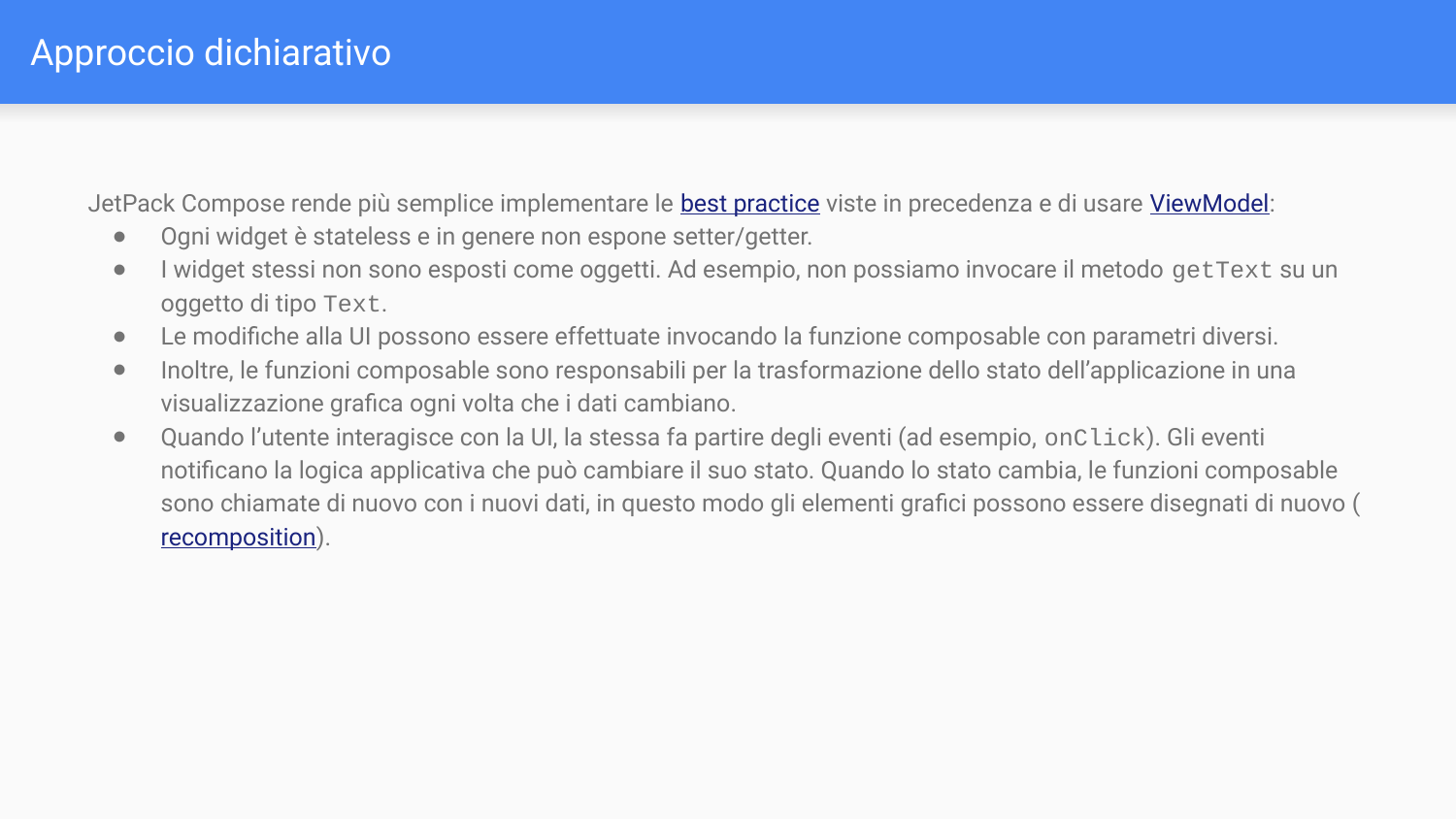

# Approccio dichiarativo
JetPack Compose rende più semplice implementare le best practice viste in precedenza e di usare ViewModel:
Ogni widget è stateless e in genere non espone setter/getter.
I widget stessi non sono esposti come oggetti. Ad esempio, non possiamo invocare il metodo getText su un oggetto di tipo Text.
Le modifiche alla UI possono essere effettuate invocando la funzione composable con parametri diversi.
Inoltre, le funzioni composable sono responsabili per la trasformazione dello stato dell’applicazione in una visualizzazione grafica ogni volta che i dati cambiano.
Quando l’utente interagisce con la UI, la stessa fa partire degli eventi (ad esempio, onClick). Gli eventi notificano la logica applicativa che può cambiare il suo stato. Quando lo stato cambia, le funzioni composable sono chiamate di nuovo con i nuovi dati, in questo modo gli elementi grafici possono essere disegnati di nuovo (recomposition).